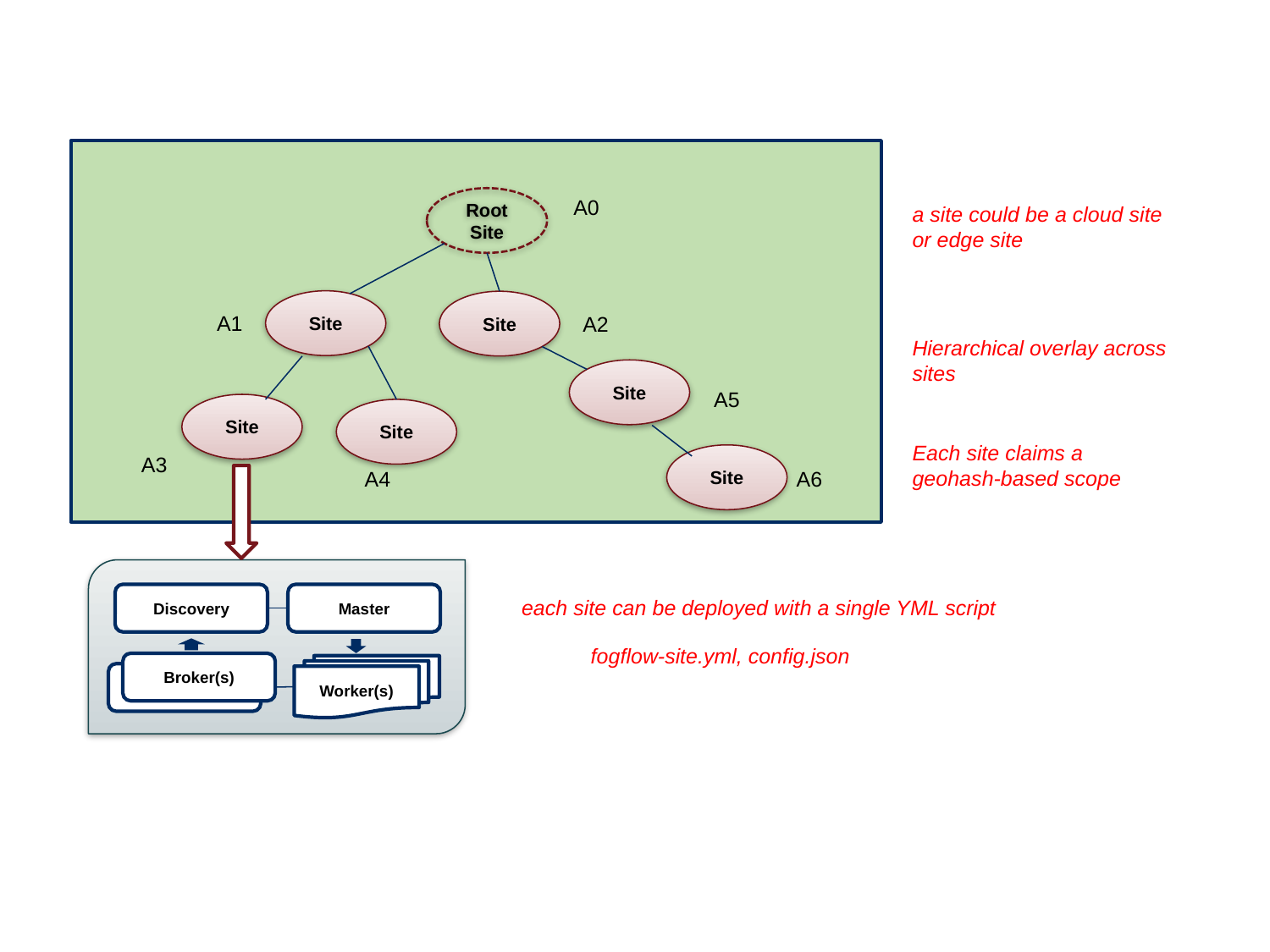

Root
Site
A0
a site could be a cloud site or edge site
Site
Site
A1
A2
Hierarchical overlay across sites
Site
A5
Site
Site
Each site claims a geohash-based scope
A3
Site
A6
A4

Discovery
Master
each site can be deployed with a single YML script
fogflow-site.yml, config.json

Broker(s)
Worker(s)
Broker